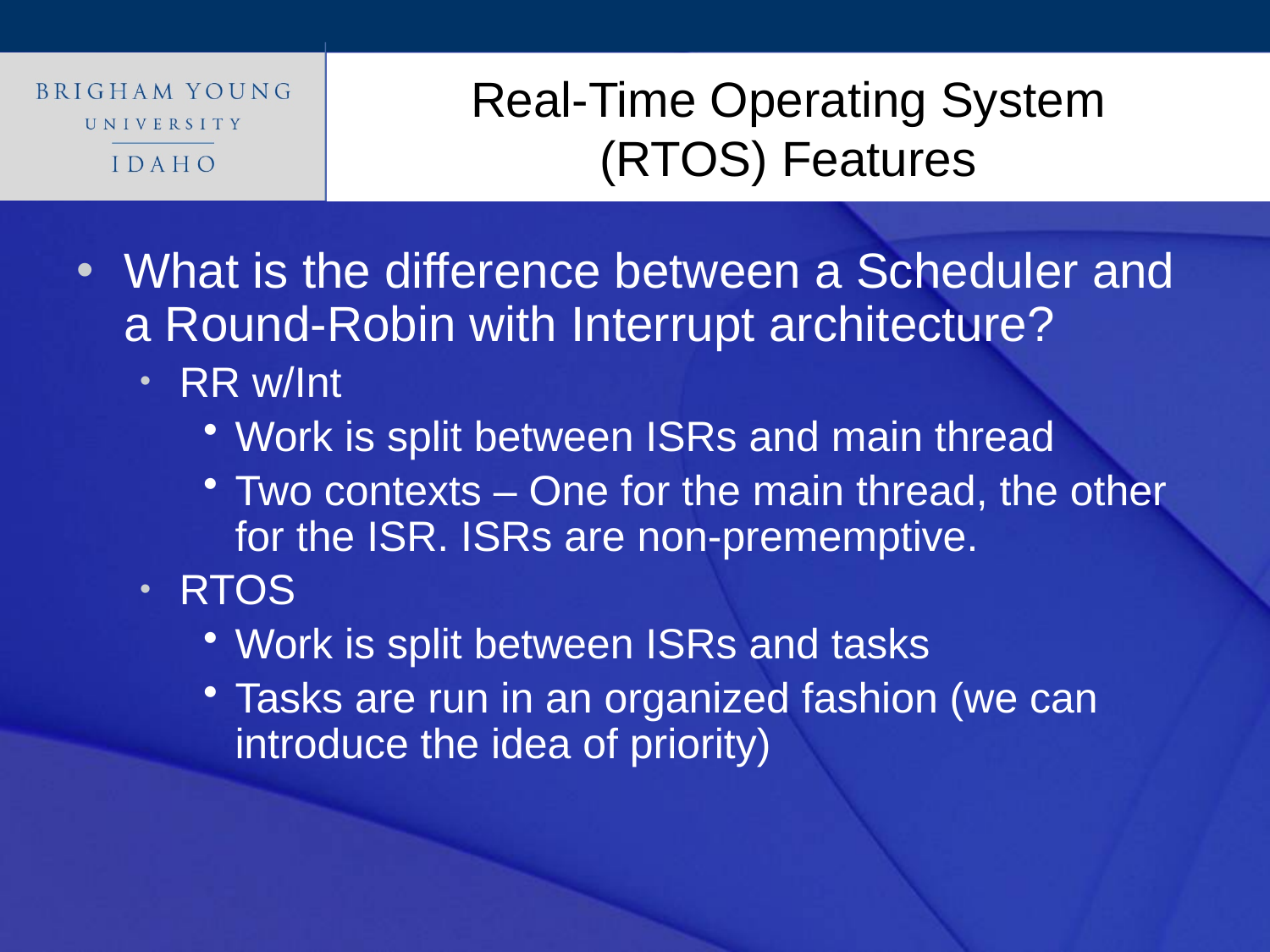

# Real-Time Operating System (RTOS) Features
What is the difference between a Scheduler and a Round-Robin with Interrupt architecture?
RR w/Int
Work is split between ISRs and main thread
Two contexts – One for the main thread, the other for the ISR. ISRs are non-prememptive.
RTOS
Work is split between ISRs and tasks
Tasks are run in an organized fashion (we can introduce the idea of priority)